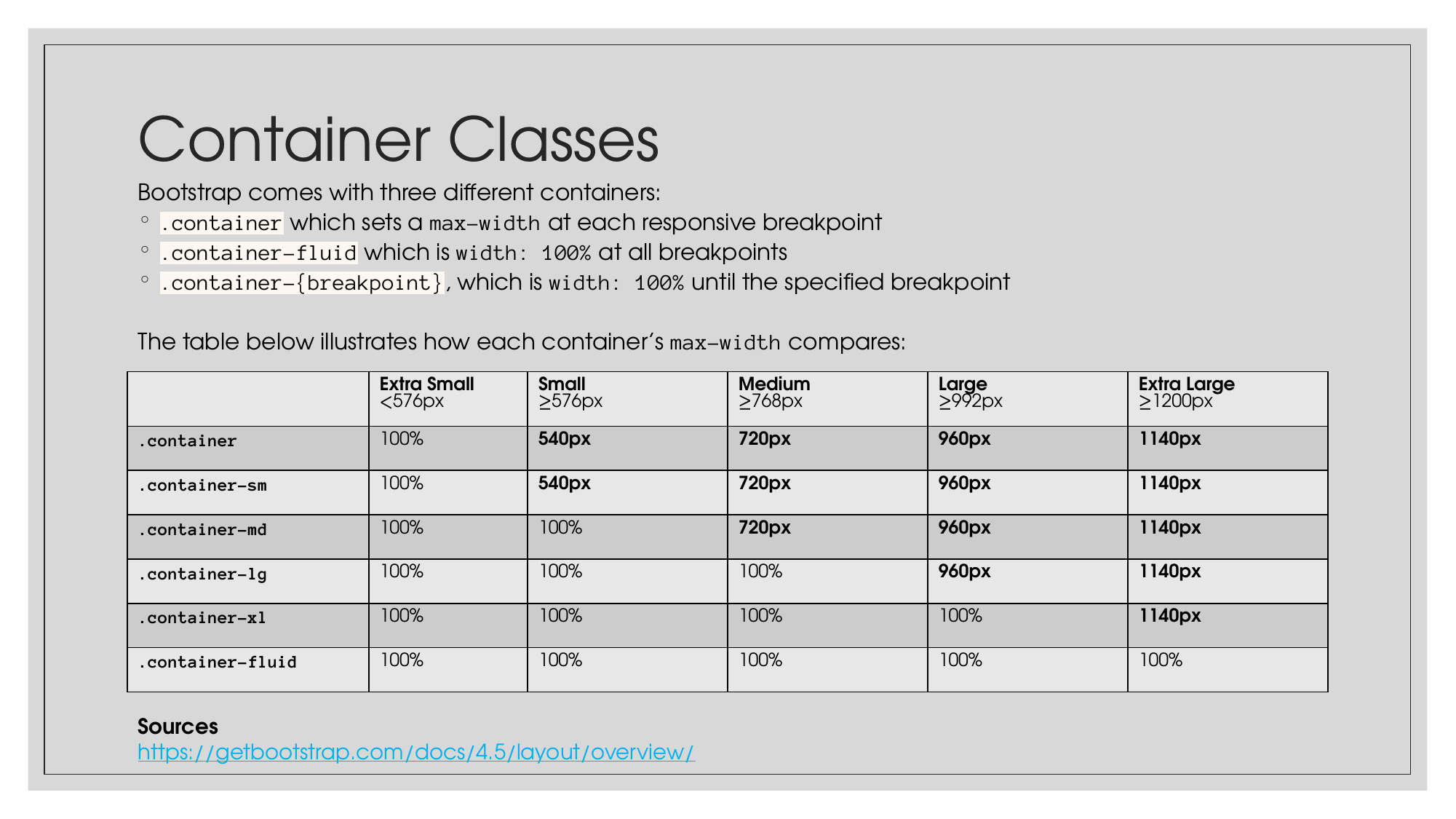

# Container Classes
Bootstrap comes with three different containers:
.container which sets a max-width at each responsive breakpoint
.container-fluid which is width: 100% at all breakpoints
.container-{breakpoint}, which is width: 100% until the specified breakpoint

The table below illustrates how each container’s max-width compares:
|  | Extra Small <576px | Small ≥576px | Medium ≥768px | Large ≥992px | Extra Large ≥1200px |
| --- | --- | --- | --- | --- | --- |
| .container | 100% | 540px | 720px | 960px | 1140px |
| .container-sm | 100% | 540px | 720px | 960px | 1140px |
| .container-md | 100% | 100% | 720px | 960px | 1140px |
| .container-lg | 100% | 100% | 100% | 960px | 1140px |
| .container-xl | 100% | 100% | 100% | 100% | 1140px |
| .container-fluid | 100% | 100% | 100% | 100% | 100% |
Sources
https://getbootstrap.com/docs/4.5/layout/overview/